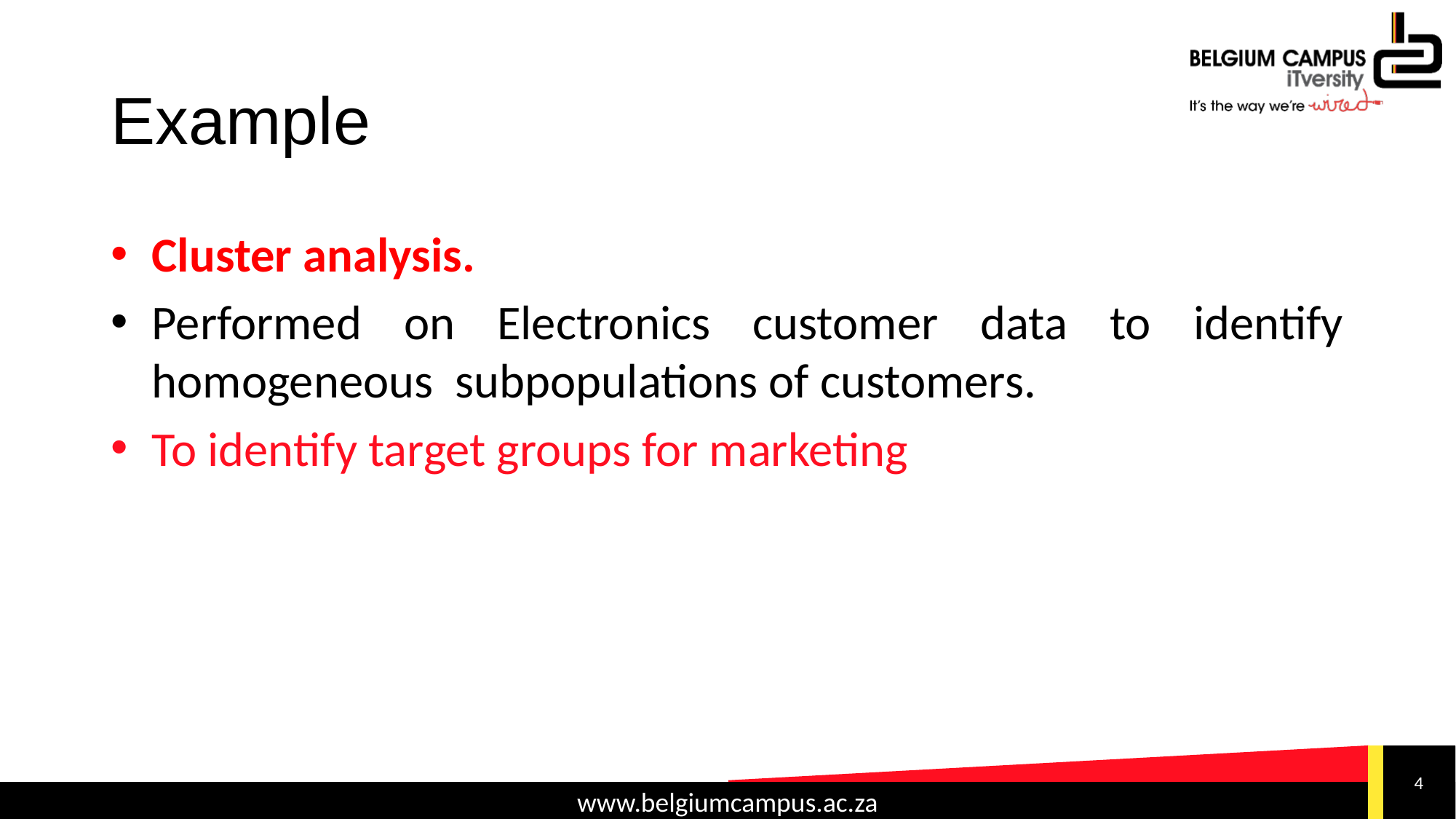

# Example
Cluster analysis.
Performed on Electronics customer data to identify homogeneous  subpopulations of customers.
To identify target groups for marketing